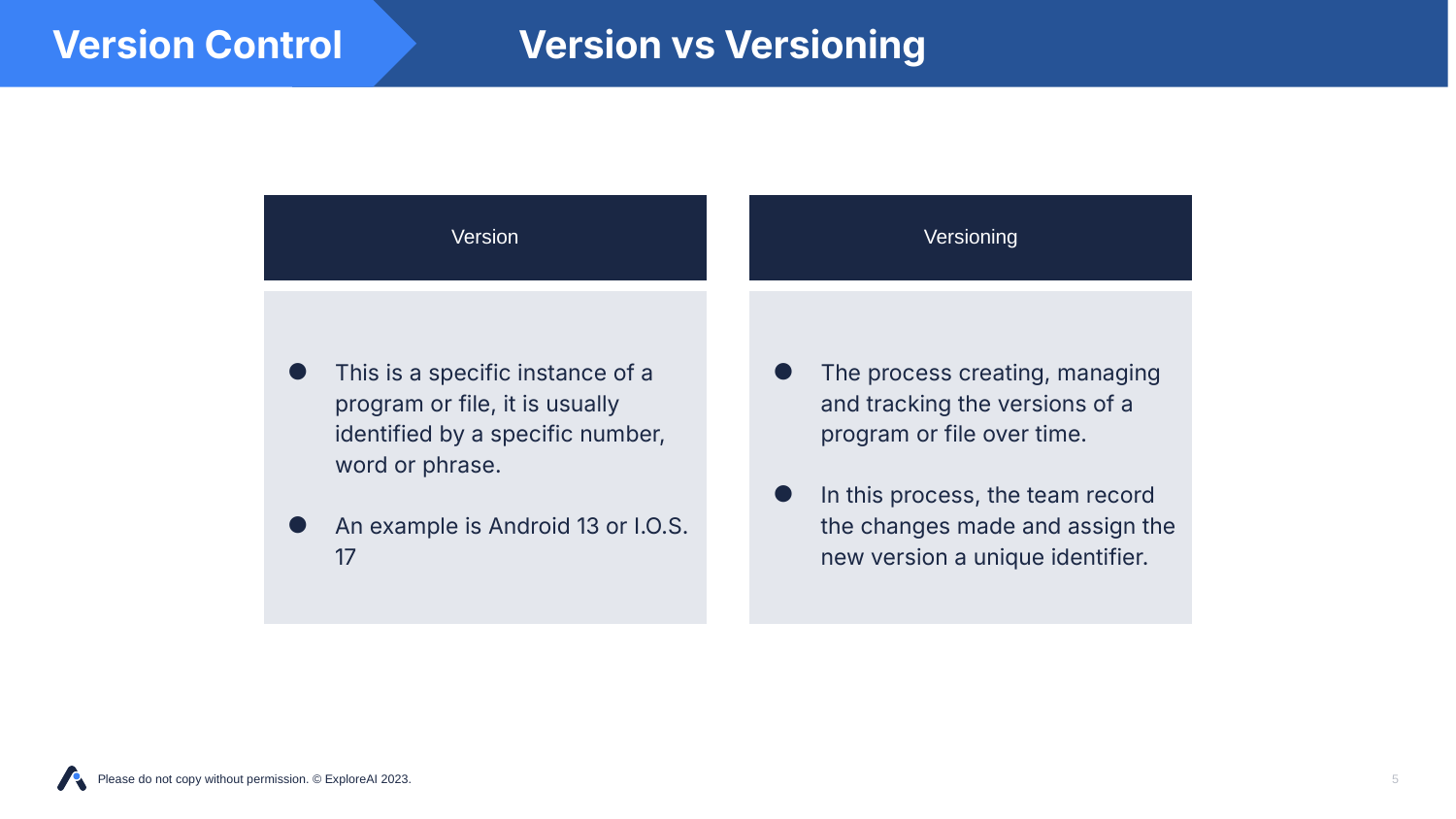

Version vs Versioning
Version Control

Version
Versioning

This is a specific instance of a program or file, it is usually identified by a specific number, word or phrase.

An example is Android 13 or I.O.S. 17
The process creating, managing and tracking the versions of a program or file over time.

In this process, the team record the changes made and assign the new version a unique identifier.